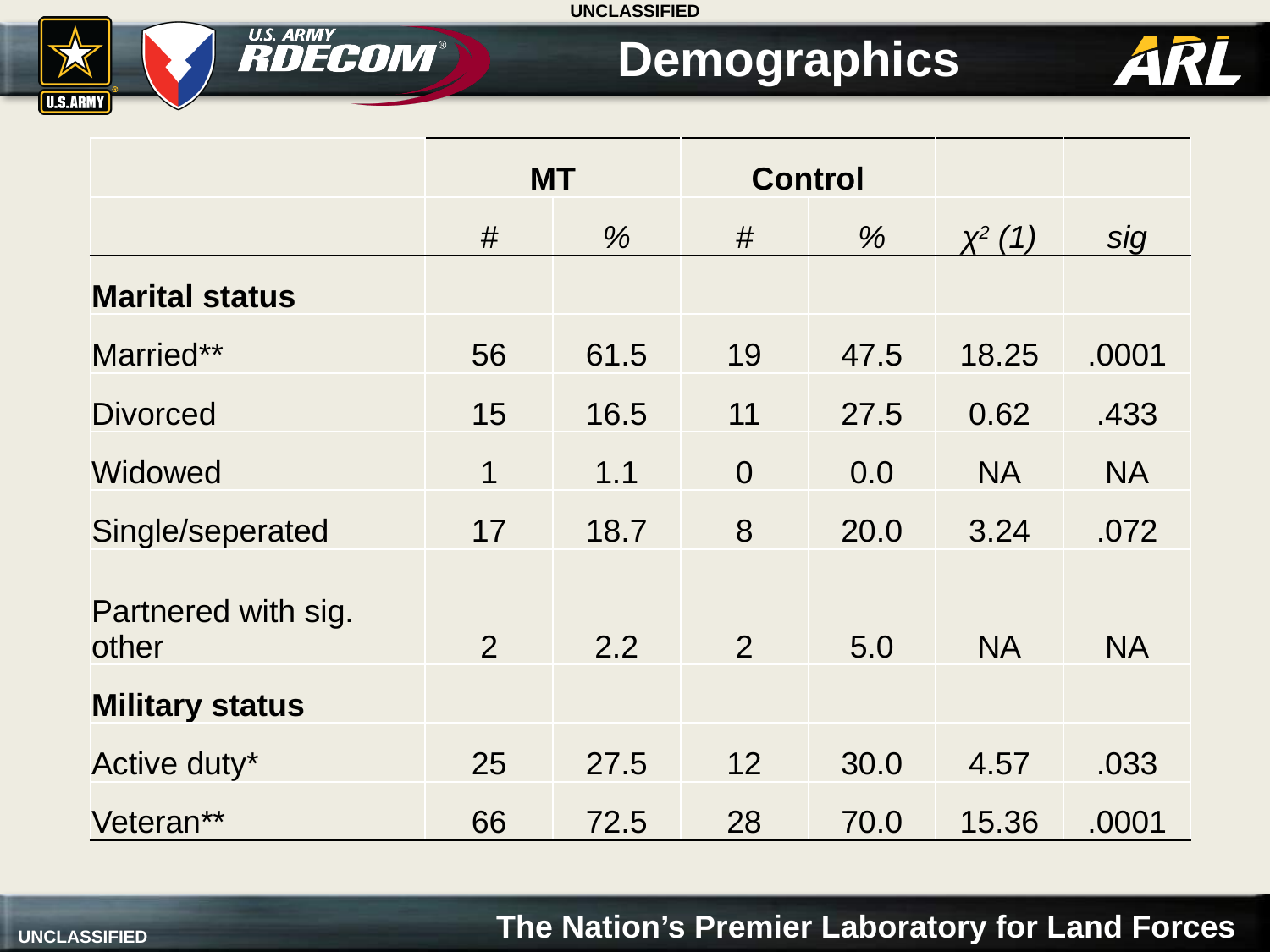

Demographics
|  | MT |  | Control |  |  |  |
| --- | --- | --- | --- | --- | --- | --- |
|  | # | % | # | % | χ2 (1) | sig |
| Marital status |  |  |  |  |  |  |
| Married\*\* | 56 | 61.5 | 19 | 47.5 | 18.25 | .0001 |
| Divorced | 15 | 16.5 | 11 | 27.5 | 0.62 | .433 |
| Widowed | 1 | 1.1 | 0 | 0.0 | NA | NA |
| Single/seperated | 17 | 18.7 | 8 | 20.0 | 3.24 | .072 |
| Partnered with sig. other | 2 | 2.2 | 2 | 5.0 | NA | NA |
| Military status |  |  |  |  |  |  |
| Active duty\* | 25 | 27.5 | 12 | 30.0 | 4.57 | .033 |
| Veteran\*\* | 66 | 72.5 | 28 | 70.0 | 15.36 | .0001 |